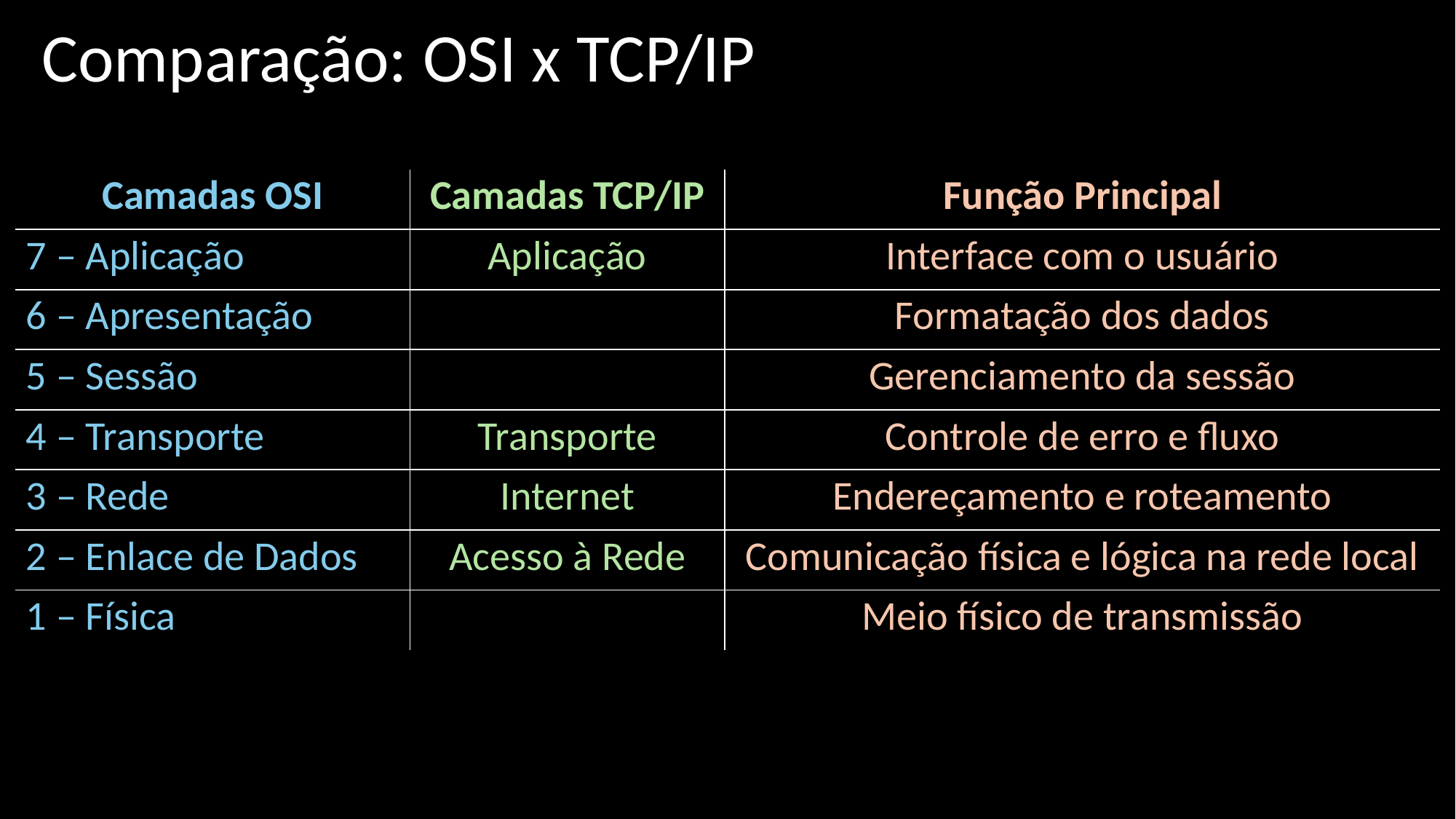

Comparação: OSI x TCP/IP
| Camadas OSI | Camadas TCP/IP | Função Principal |
| --- | --- | --- |
| 7 – Aplicação | Aplicação | Interface com o usuário |
| 6 – Apresentação |  | Formatação dos dados |
| 5 – Sessão |  | Gerenciamento da sessão |
| 4 – Transporte | Transporte | Controle de erro e fluxo |
| 3 – Rede | Internet | Endereçamento e roteamento |
| 2 – Enlace de Dados | Acesso à Rede | Comunicação física e lógica na rede local |
| 1 – Física |  | Meio físico de transmissão |